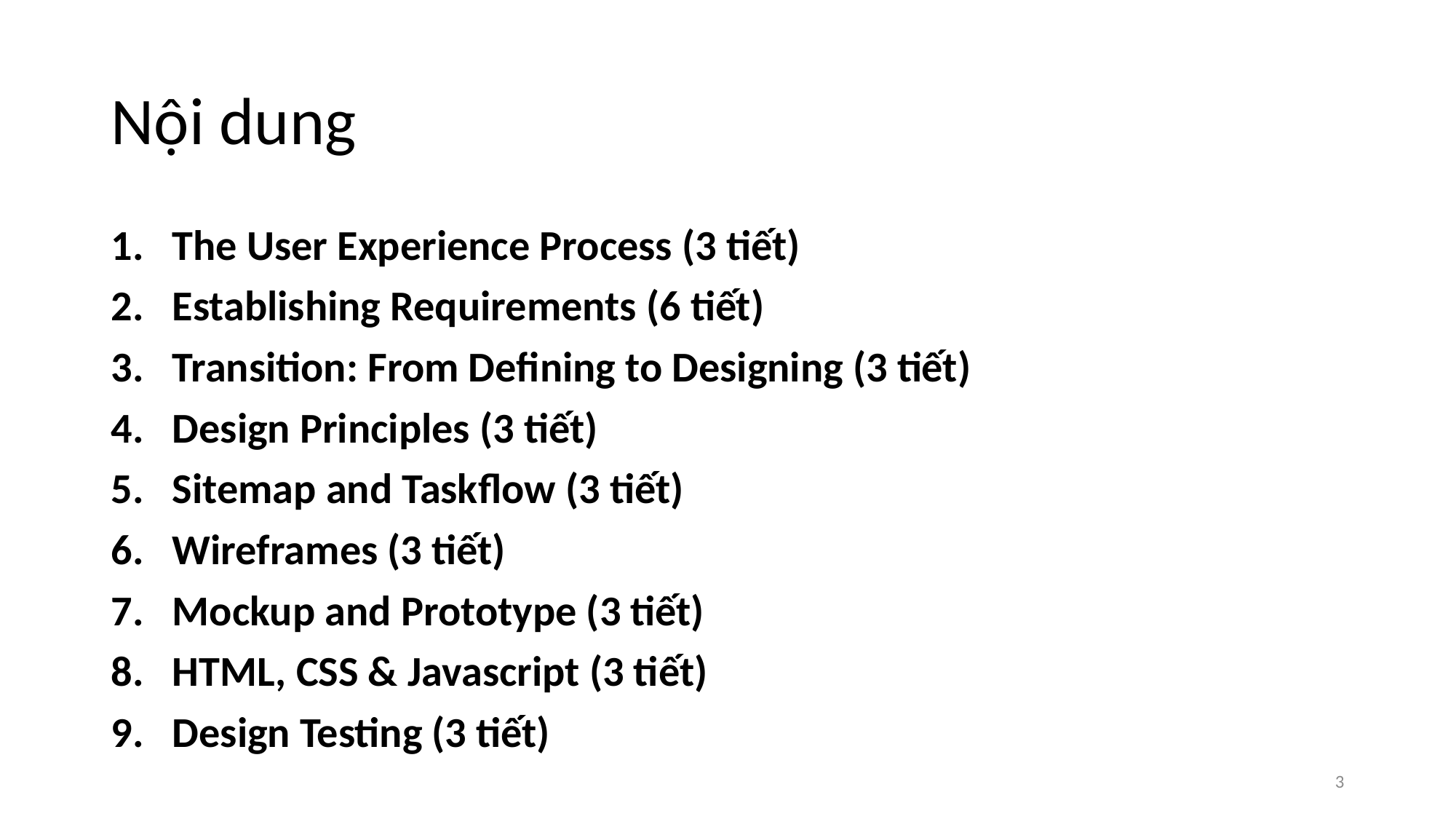

# Nội dung
The User Experience Process (3 tiết)
Establishing Requirements (6 tiết)
Transition: From Defining to Designing (3 tiết)
Design Principles (3 tiết)
Sitemap and Taskflow (3 tiết)
Wireframes (3 tiết)
Mockup and Prototype (3 tiết)
HTML, CSS & Javascript (3 tiết)
Design Testing (3 tiết)
3